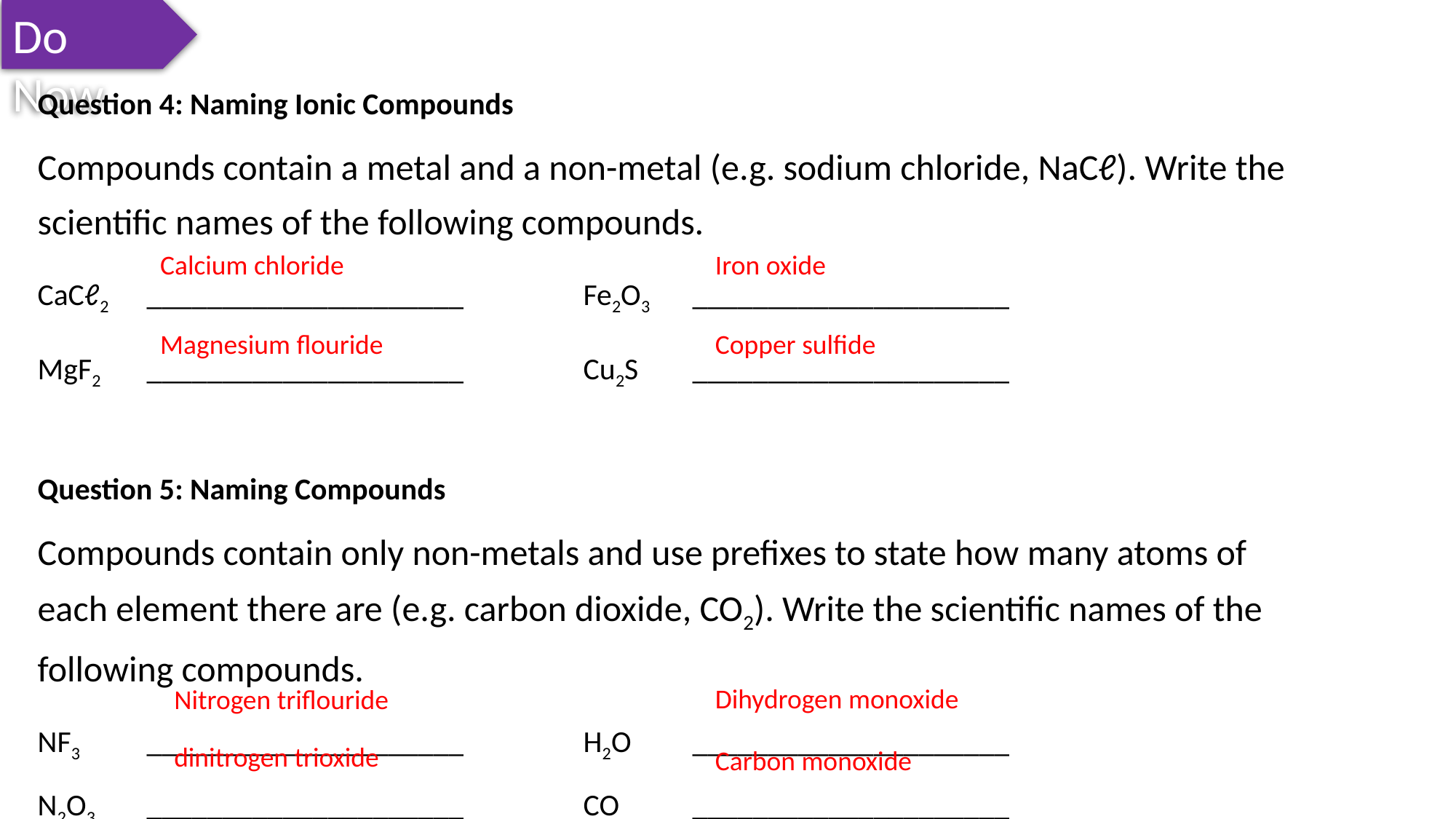

Do Now
Question 4: Naming Ionic Compounds
Compounds contain a metal and a non-metal (e.g. sodium chloride, NaCℓ). Write the scientific names of the following compounds.
CaCℓ2	_____________________		Fe2O3	_____________________
MgF2	_____________________		Cu2S	_____________________

Question 5: Naming Compounds
Compounds contain only non-metals and use prefixes to state how many atoms of each element there are (e.g. carbon dioxide, CO2). Write the scientific names of the following compounds.
NF3	_____________________		H2O	_____________________
N2O3	_____________________		CO	_____________________
Calcium chloride
Iron oxide
Magnesium flouride
Copper sulfide
Dihydrogen monoxide
Nitrogen triflouride
dinitrogen trioxide
Carbon monoxide